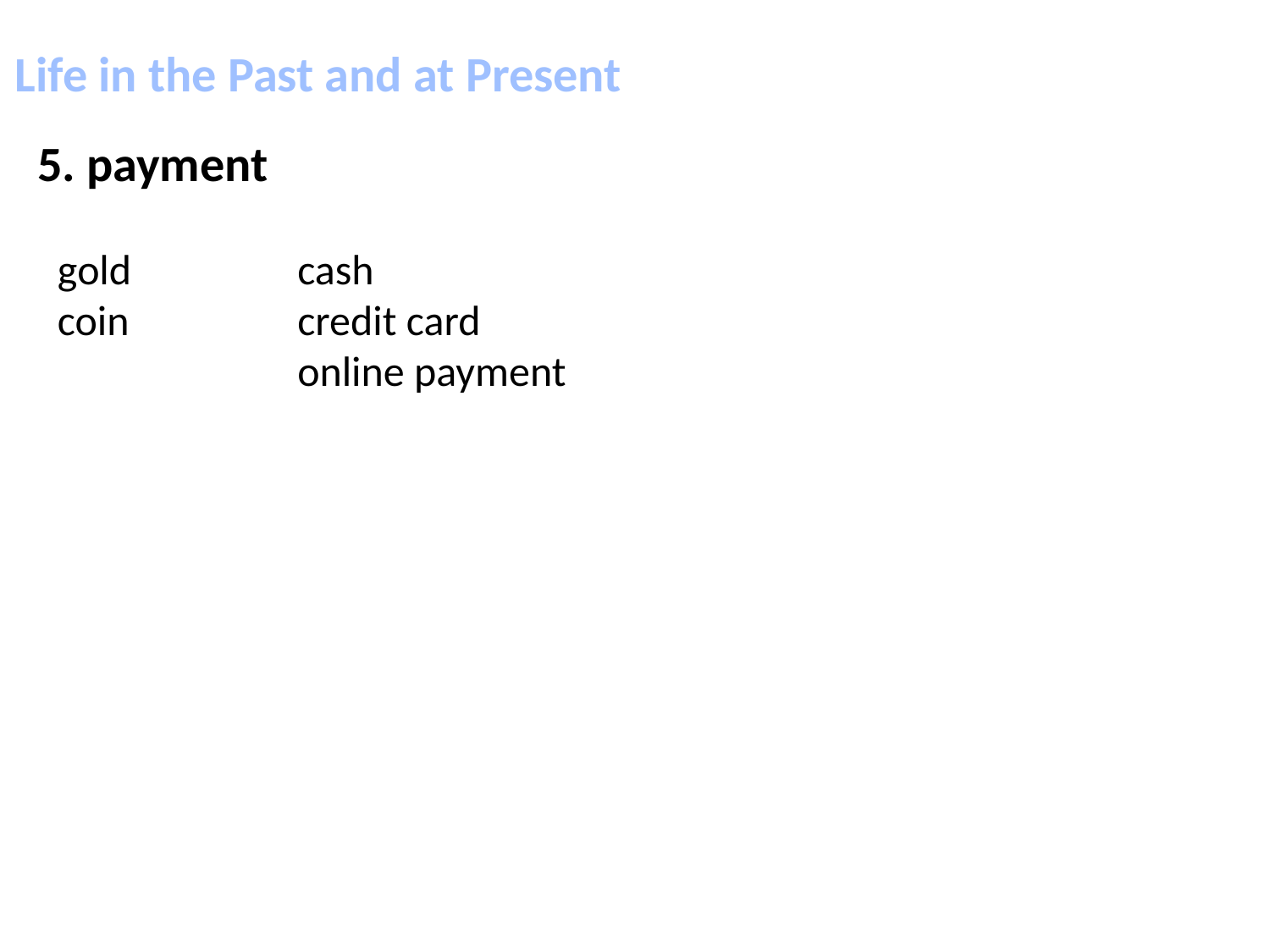

Life in the Past and at Present
5. payment

gold
coin
cash
credit card
online payment